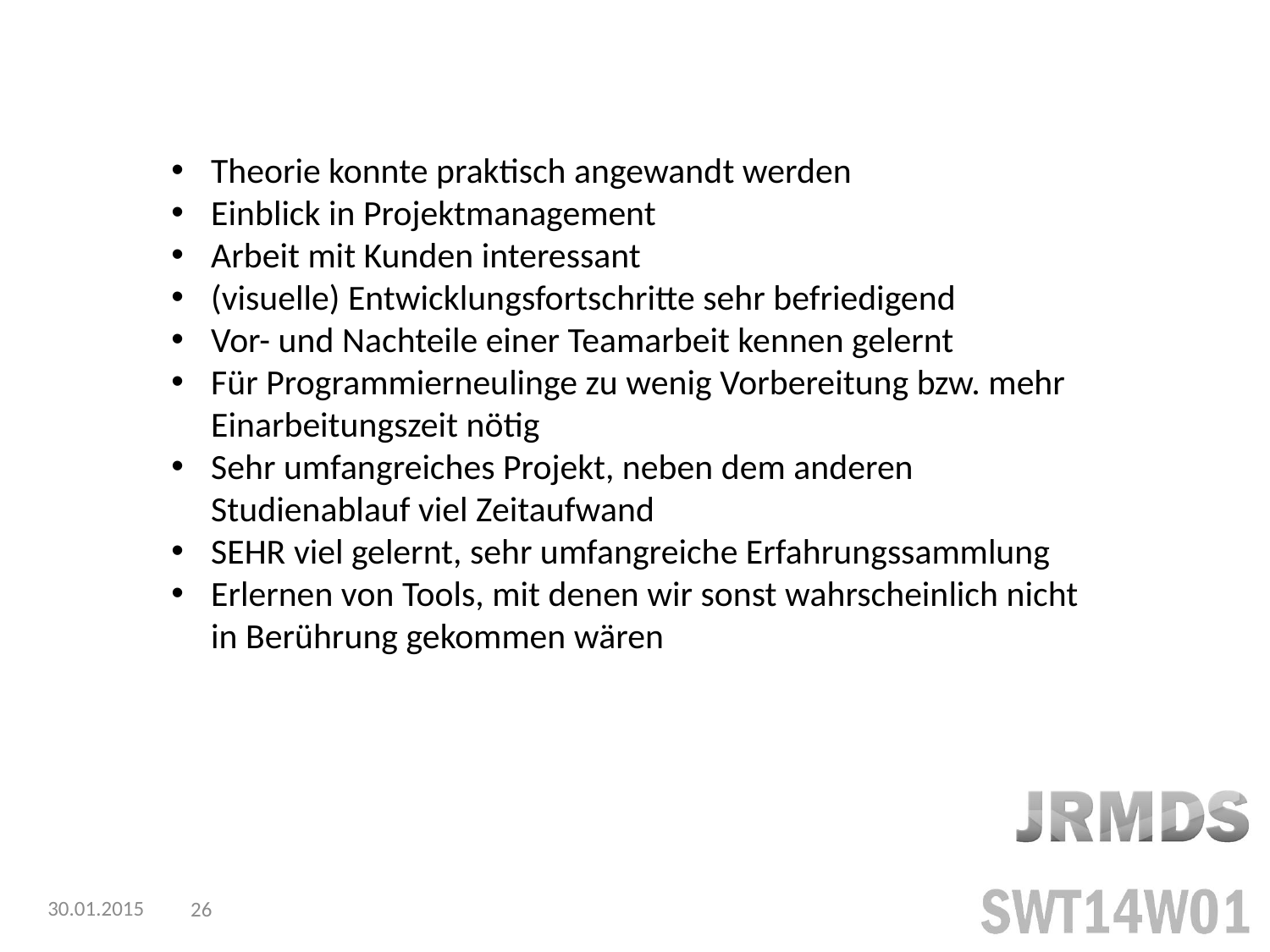

Theorie konnte praktisch angewandt werden
Einblick in Projektmanagement
Arbeit mit Kunden interessant
(visuelle) Entwicklungsfortschritte sehr befriedigend
Vor- und Nachteile einer Teamarbeit kennen gelernt
Für Programmierneulinge zu wenig Vorbereitung bzw. mehr Einarbeitungszeit nötig
Sehr umfangreiches Projekt, neben dem anderen Studienablauf viel Zeitaufwand
SEHR viel gelernt, sehr umfangreiche Erfahrungssammlung
Erlernen von Tools, mit denen wir sonst wahrscheinlich nicht in Berührung gekommen wären

30.01.2015
26